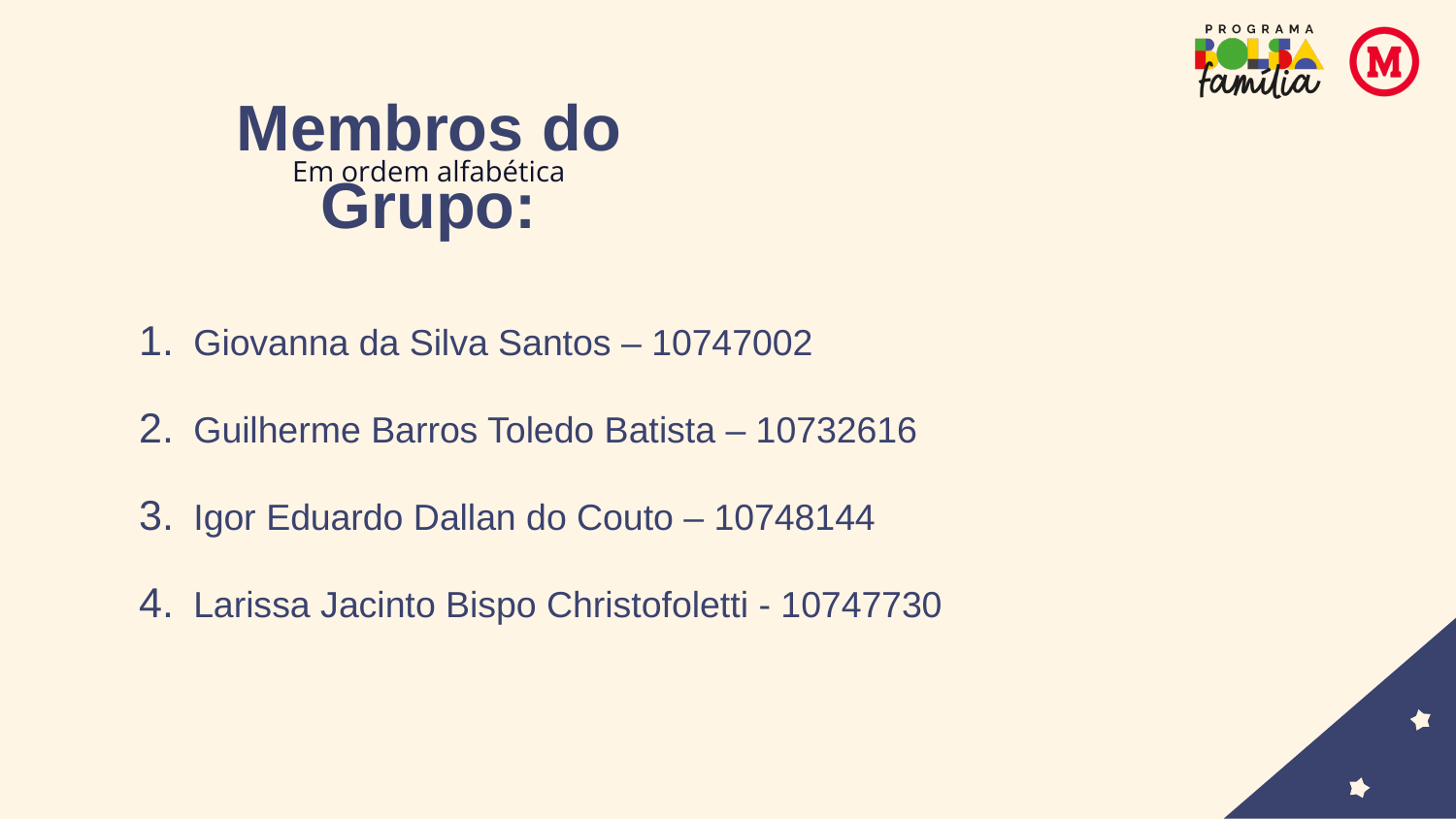

# Membros do Grupo:
Em ordem alfabética
Giovanna da Silva Santos – 10747002
Guilherme Barros Toledo Batista – 10732616
Igor Eduardo Dallan do Couto – 10748144
Larissa Jacinto Bispo Christofoletti - 10747730